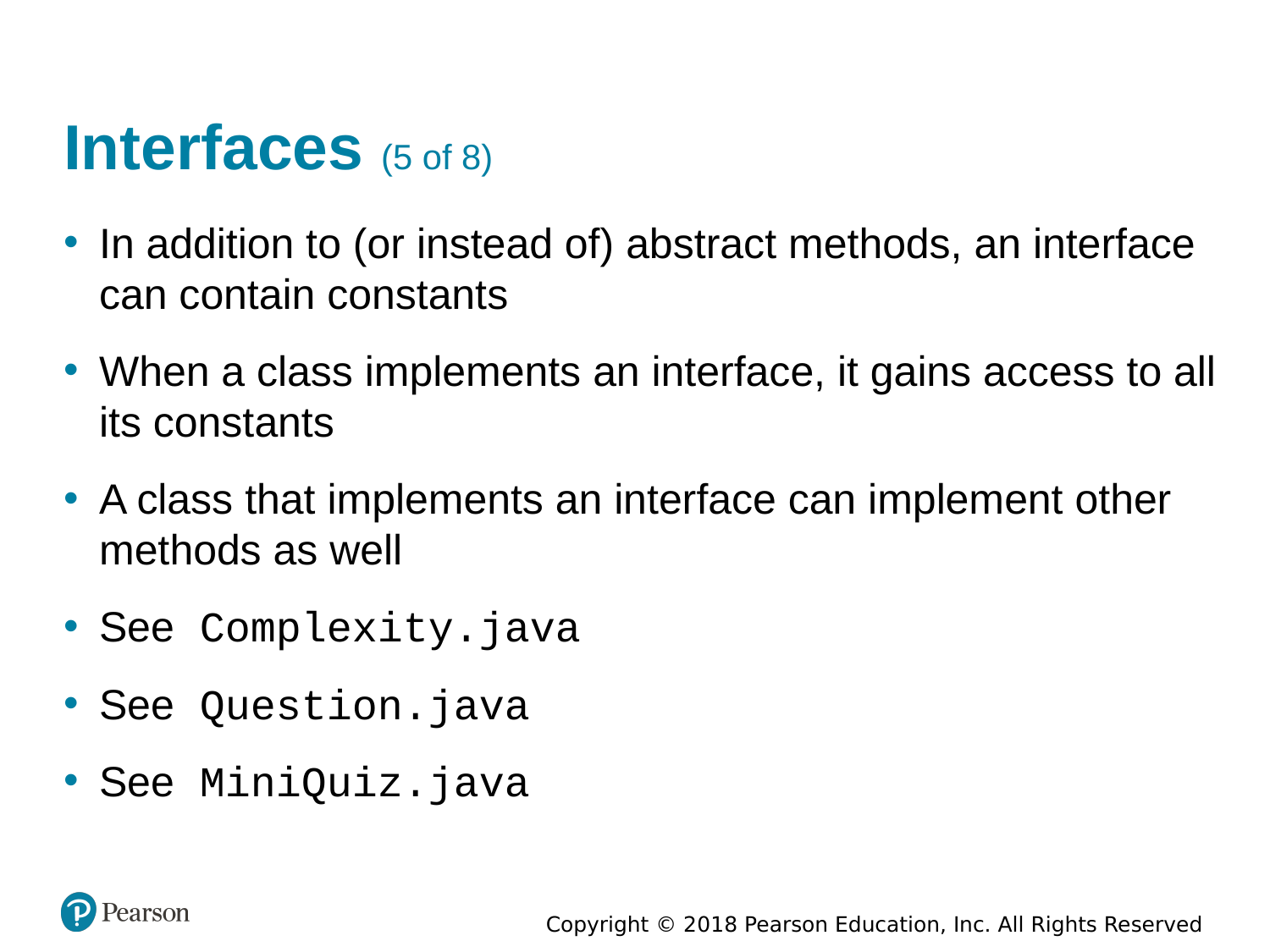

# Interfaces (5 of 8)
In addition to (or instead of) abstract methods, an interface can contain constants
When a class implements an interface, it gains access to all its constants
A class that implements an interface can implement other methods as well
See Complexity.java
See Question.java
See MiniQuiz.java